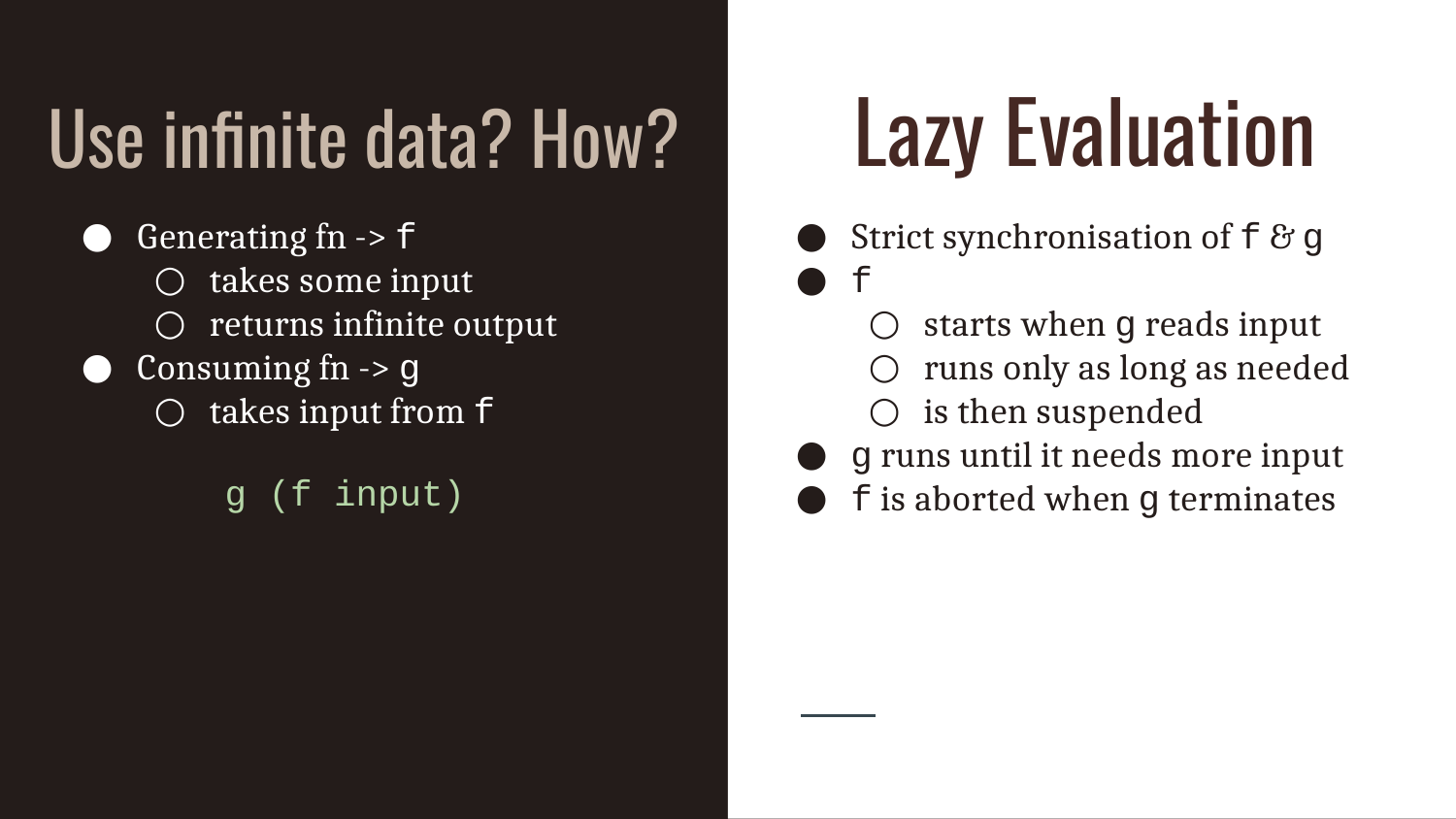

Lazy Evaluation
# Use infinite data? How?
Generating fn -> f
takes some input
returns infinite output
Consuming fn -> g
takes input from f

Strict synchronisation of f & g
f
starts when g reads input
runs only as long as needed
is then suspended
g runs until it needs more input
f is aborted when g terminates
g (f input)